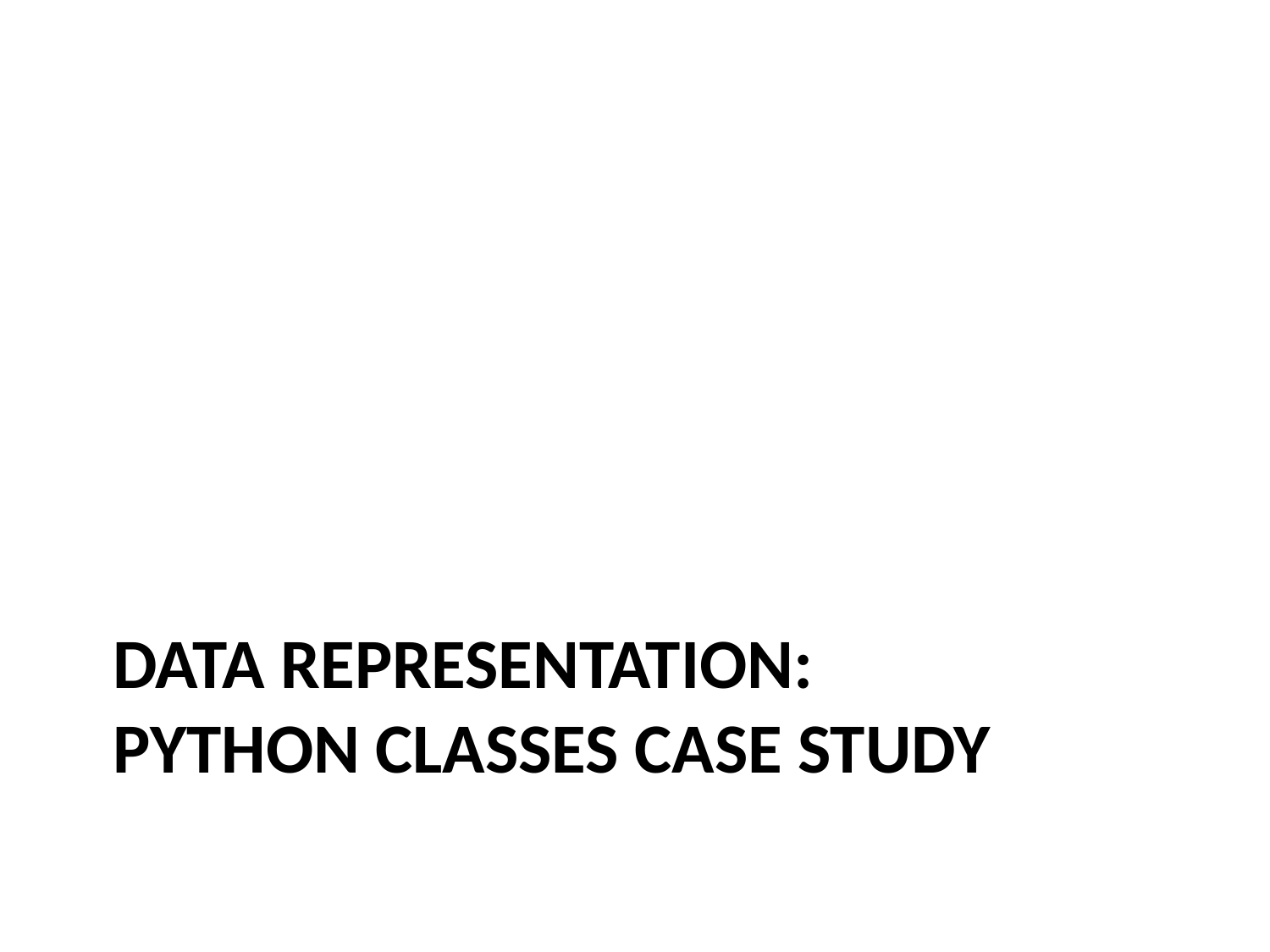

# Data representation: Python classes case study